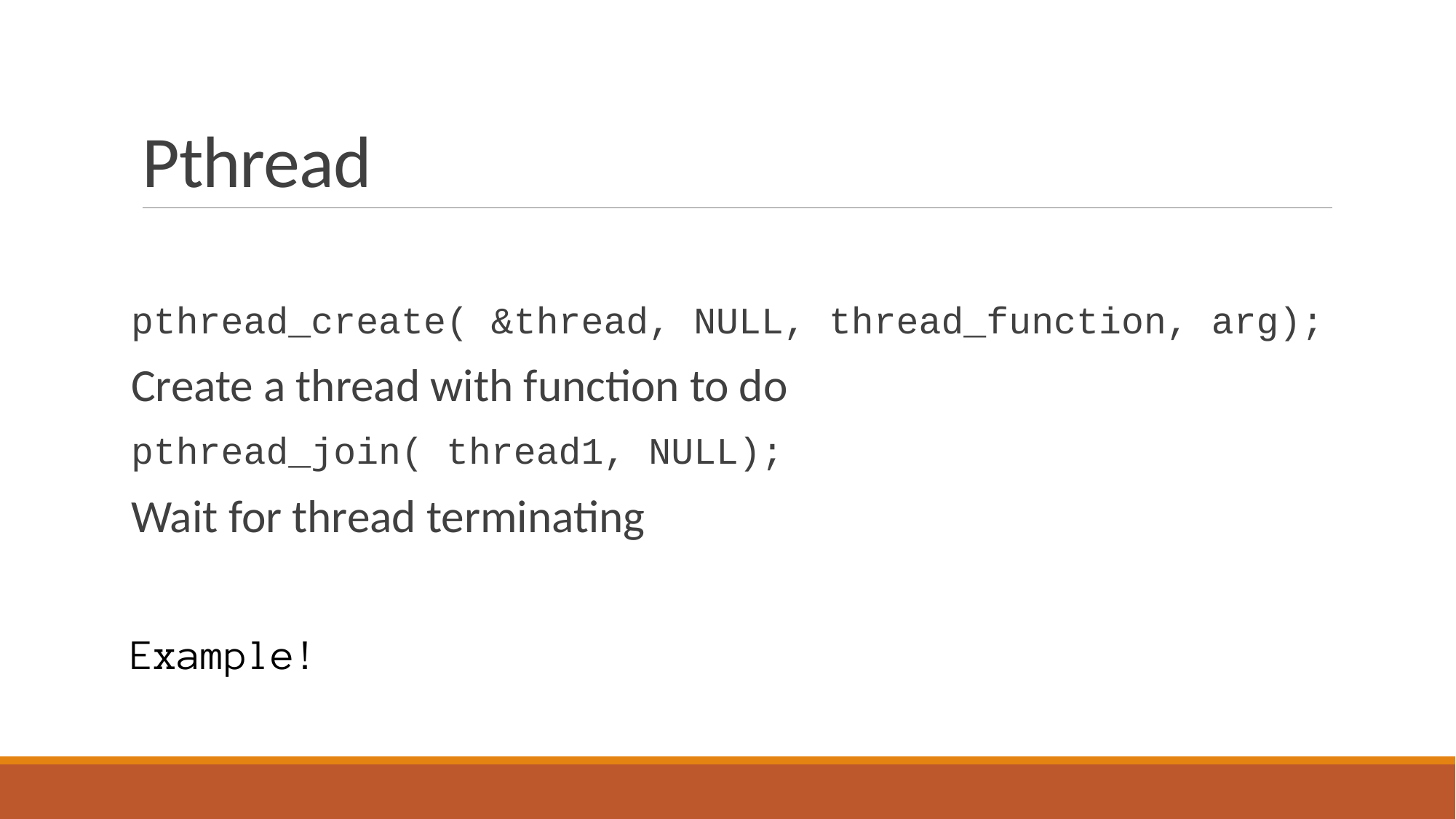

# Pthread

pthread_create( &thread, NULL, thread_function, arg);
Create a thread with function to do
pthread_join( thread1, NULL);
Wait for thread terminating

Example!